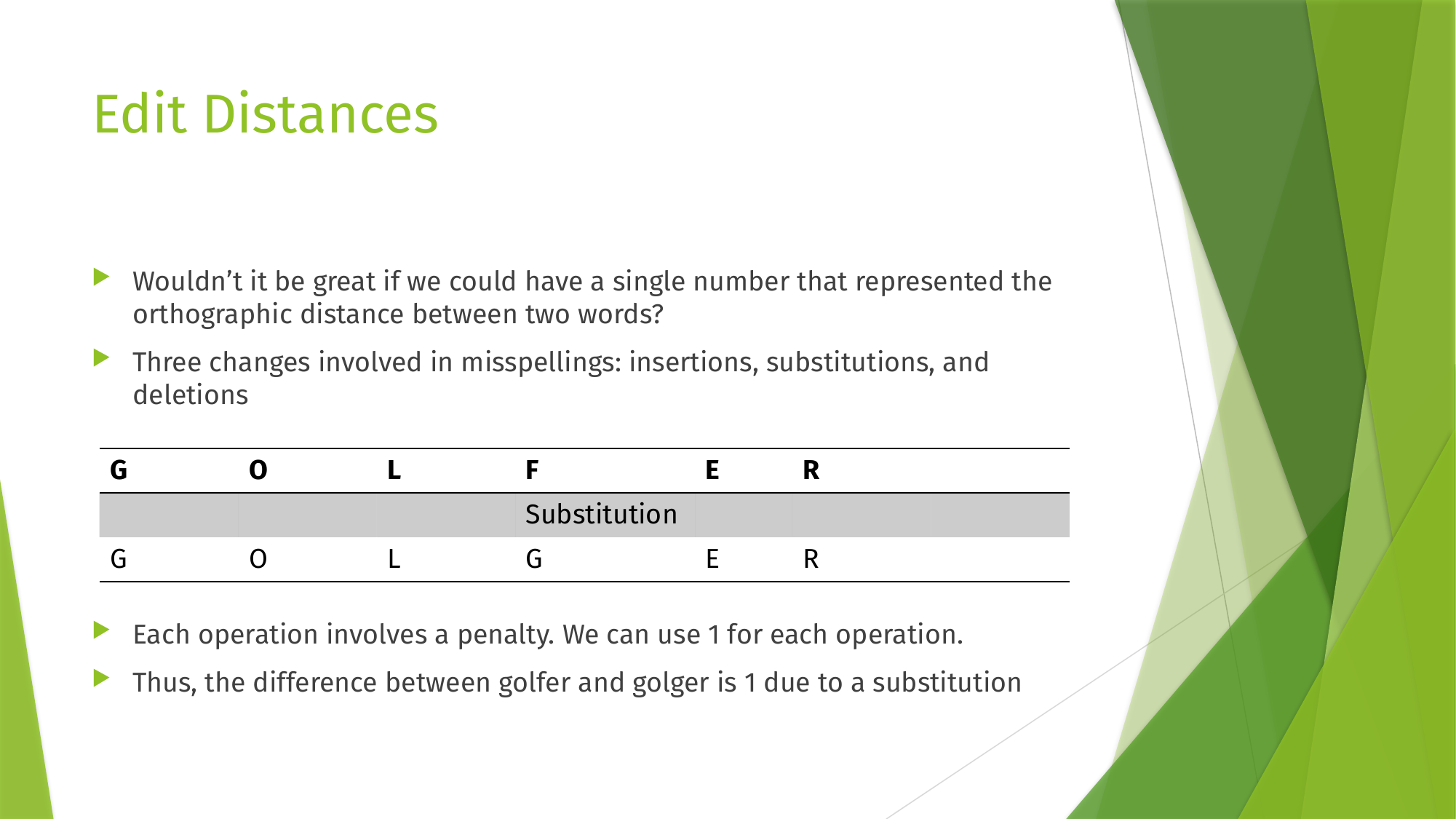

# Edit Distances
Wouldn’t it be great if we could have a single number that represented the orthographic distance between two words?
Three changes involved in misspellings: insertions, substitutions, and deletions

Each operation involves a penalty. We can use 1 for each operation.
Thus, the difference between golfer and golger is 1 due to a substitution
| G | O | L | F | E | R |  |
| --- | --- | --- | --- | --- | --- | --- |
|  |  |  | Substitution |  |  |  |
| G | O | L | G | E | R |  |